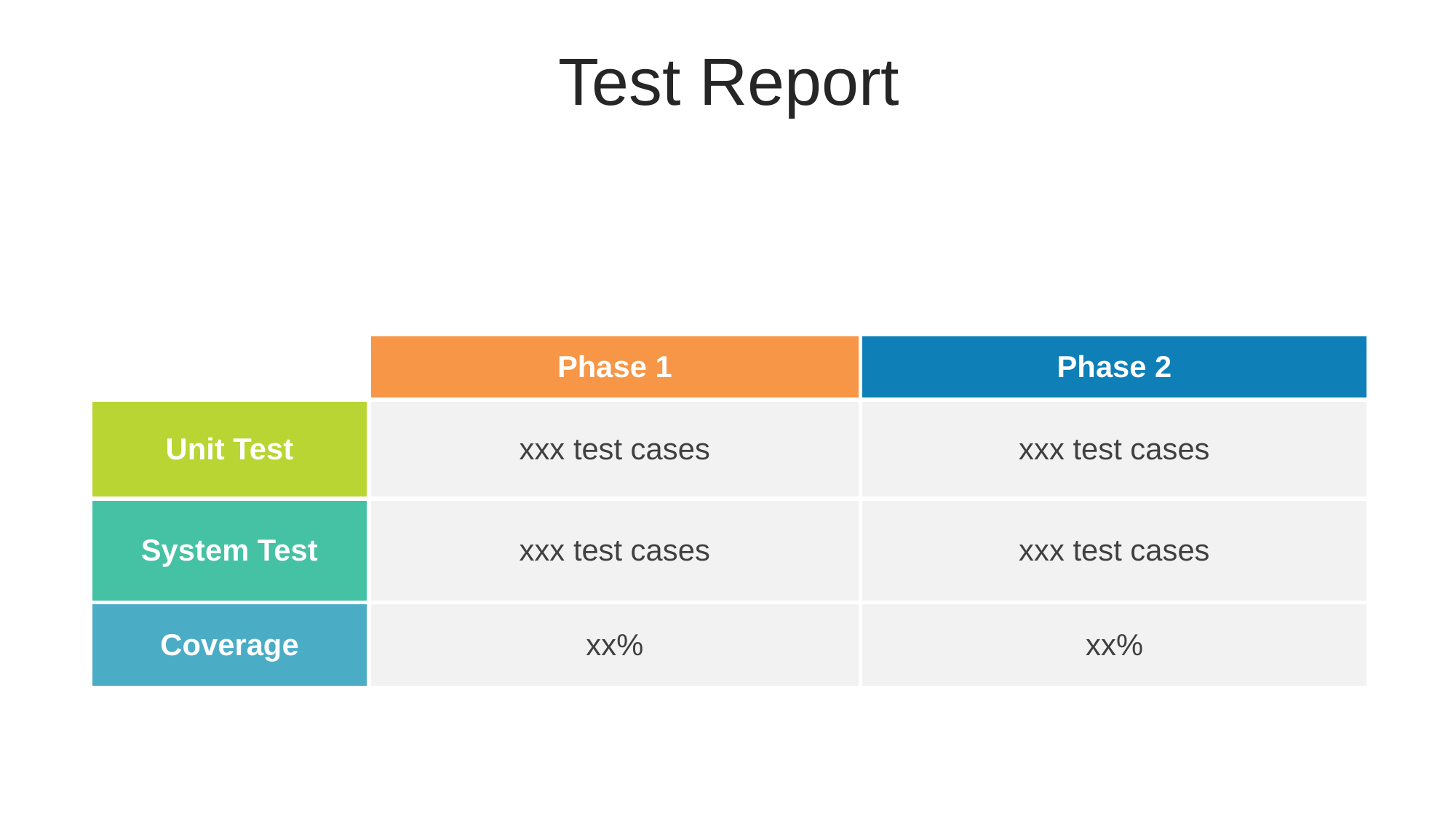

Test Report
|  | Phase 1 | Phase 2 |
| --- | --- | --- |
| Unit Test | xxx test cases | xxx test cases |
| System Test | xxx test cases | xxx test cases |
| Coverage | xx% | xx% |